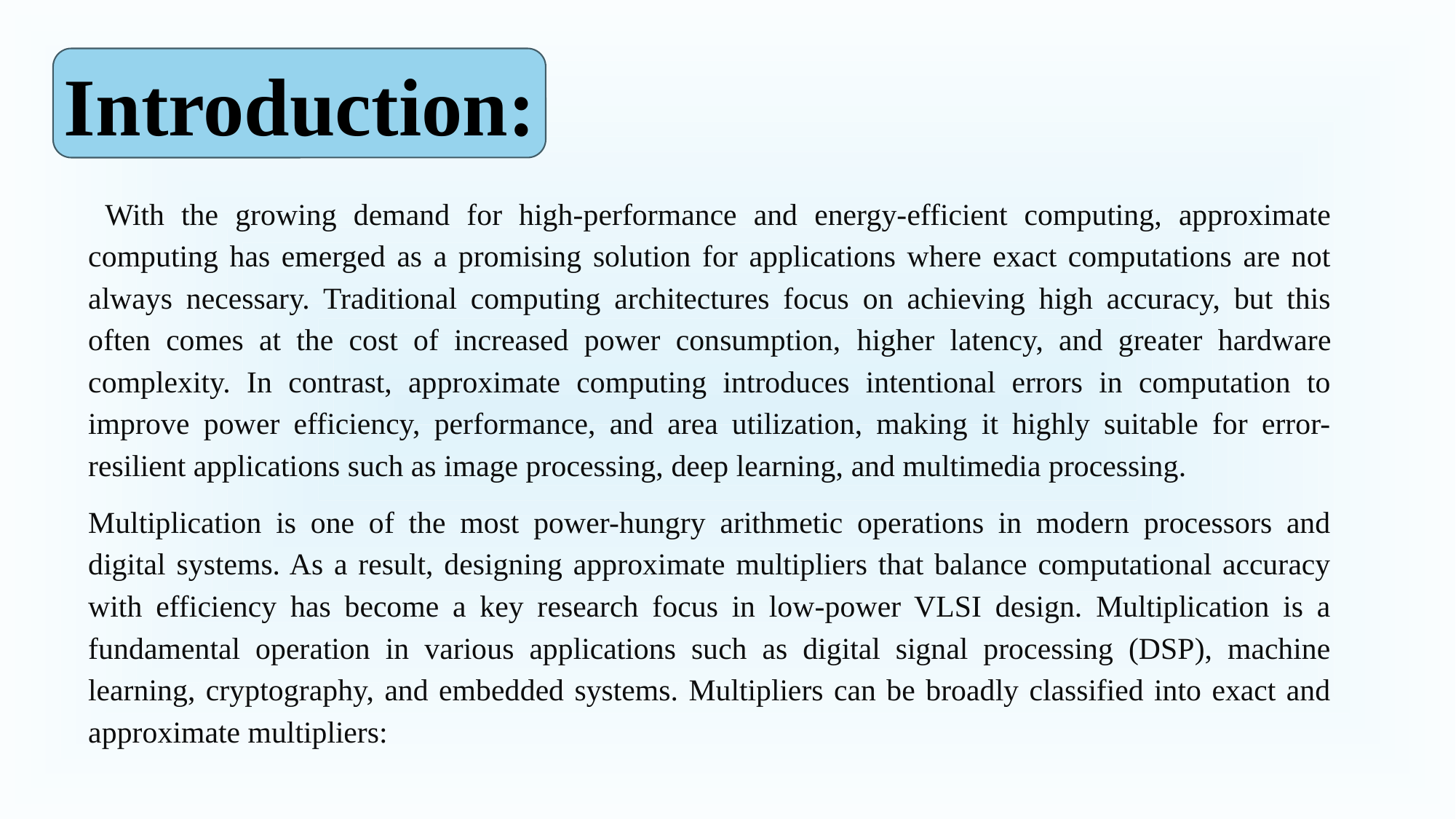

Introduction:
 With the growing demand for high-performance and energy-efficient computing, approximate computing has emerged as a promising solution for applications where exact computations are not always necessary. Traditional computing architectures focus on achieving high accuracy, but this often comes at the cost of increased power consumption, higher latency, and greater hardware complexity. In contrast, approximate computing introduces intentional errors in computation to improve power efficiency, performance, and area utilization, making it highly suitable for error-resilient applications such as image processing, deep learning, and multimedia processing.
Multiplication is one of the most power-hungry arithmetic operations in modern processors and digital systems. As a result, designing approximate multipliers that balance computational accuracy with efficiency has become a key research focus in low-power VLSI design. Multiplication is a fundamental operation in various applications such as digital signal processing (DSP), machine learning, cryptography, and embedded systems. Multipliers can be broadly classified into exact and approximate multipliers: